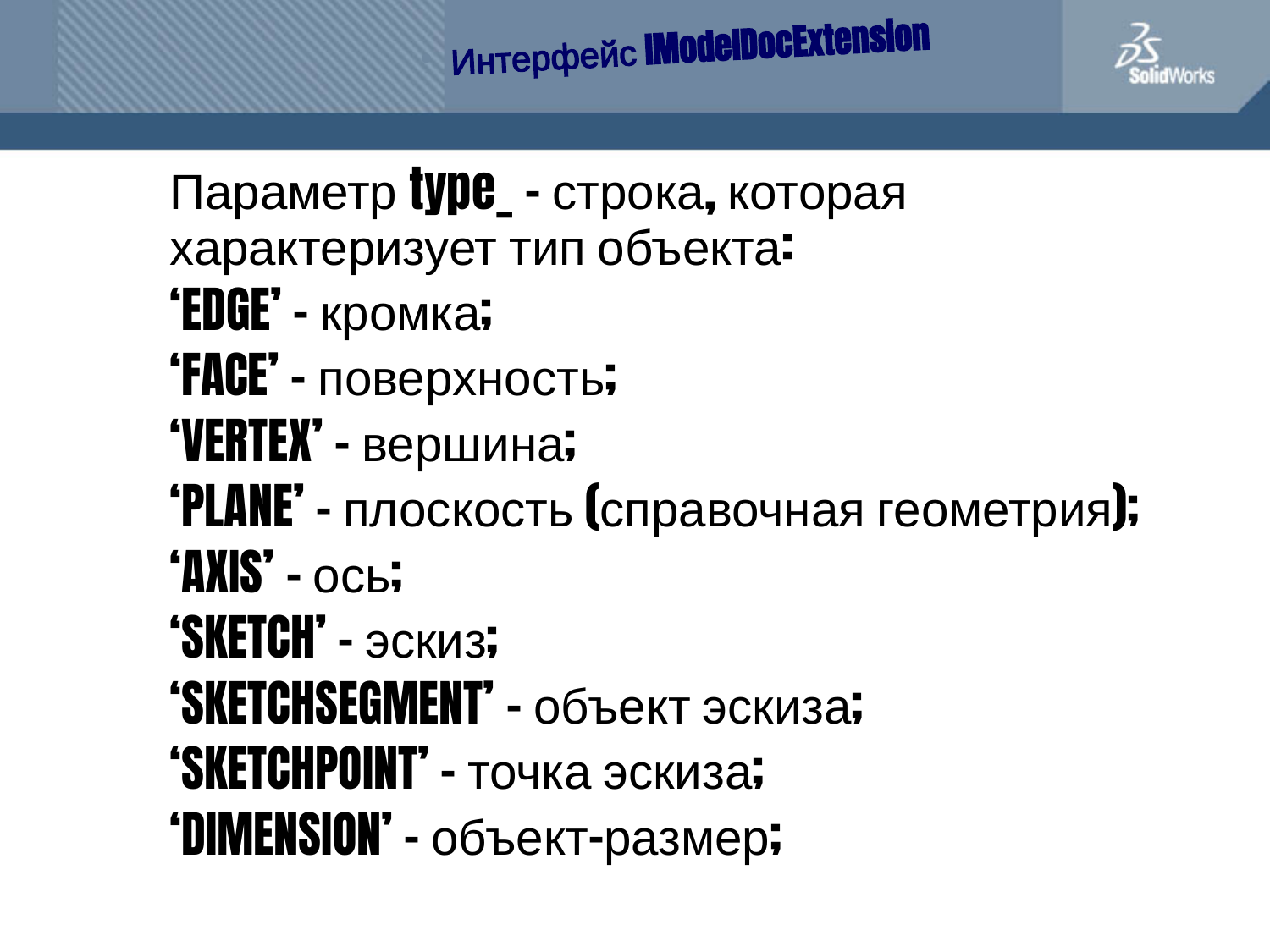

Интерфейс IModelDocExtension
	Параметр type_ - строка, которая характеризует тип объекта:
	‘EDGE’ - кромка;
	‘FACE’ - поверхность;
	‘VERTEX’ - вершина;
	‘PLANE’ - плоскость (справочная геометрия);
	‘AXIS’ - ось;
	‘SKETCH’ - эскиз;
	‘SKETCHSEGMENT’ - объект эскиза;
	‘SKETCHPOINT’ - точка эскиза;
	‘DIMENSION’ - объект-размер;